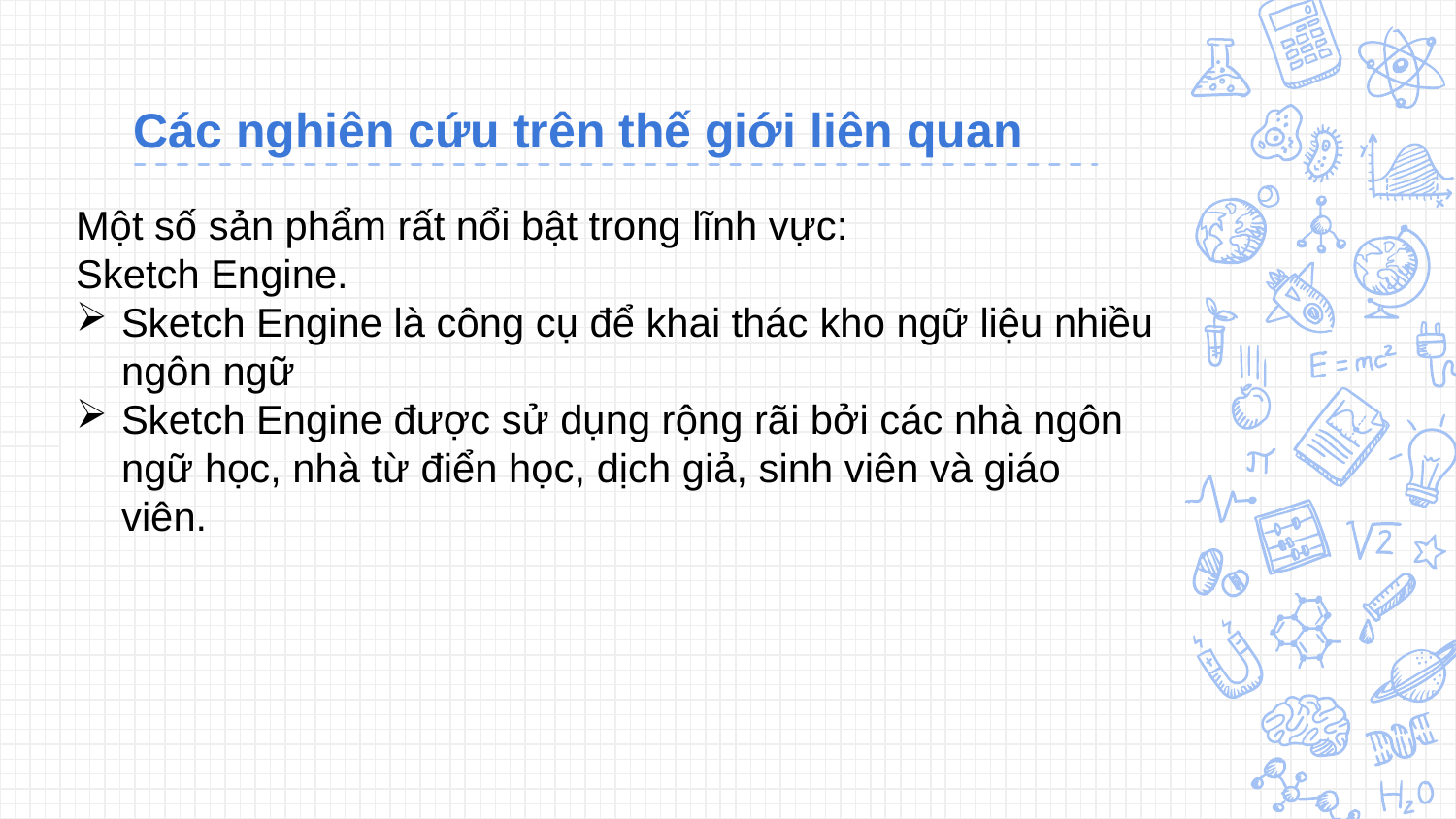

# Các nghiên cứu trên thế giới liên quan
Một số sản phẩm rất nổi bật trong lĩnh vực:
Sketch Engine.
Sketch Engine là công cụ để khai thác kho ngữ liệu nhiều ngôn ngữ
Sketch Engine được sử dụng rộng rãi bởi các nhà ngôn ngữ học, nhà từ điển học, dịch giả, sinh viên và giáo viên.